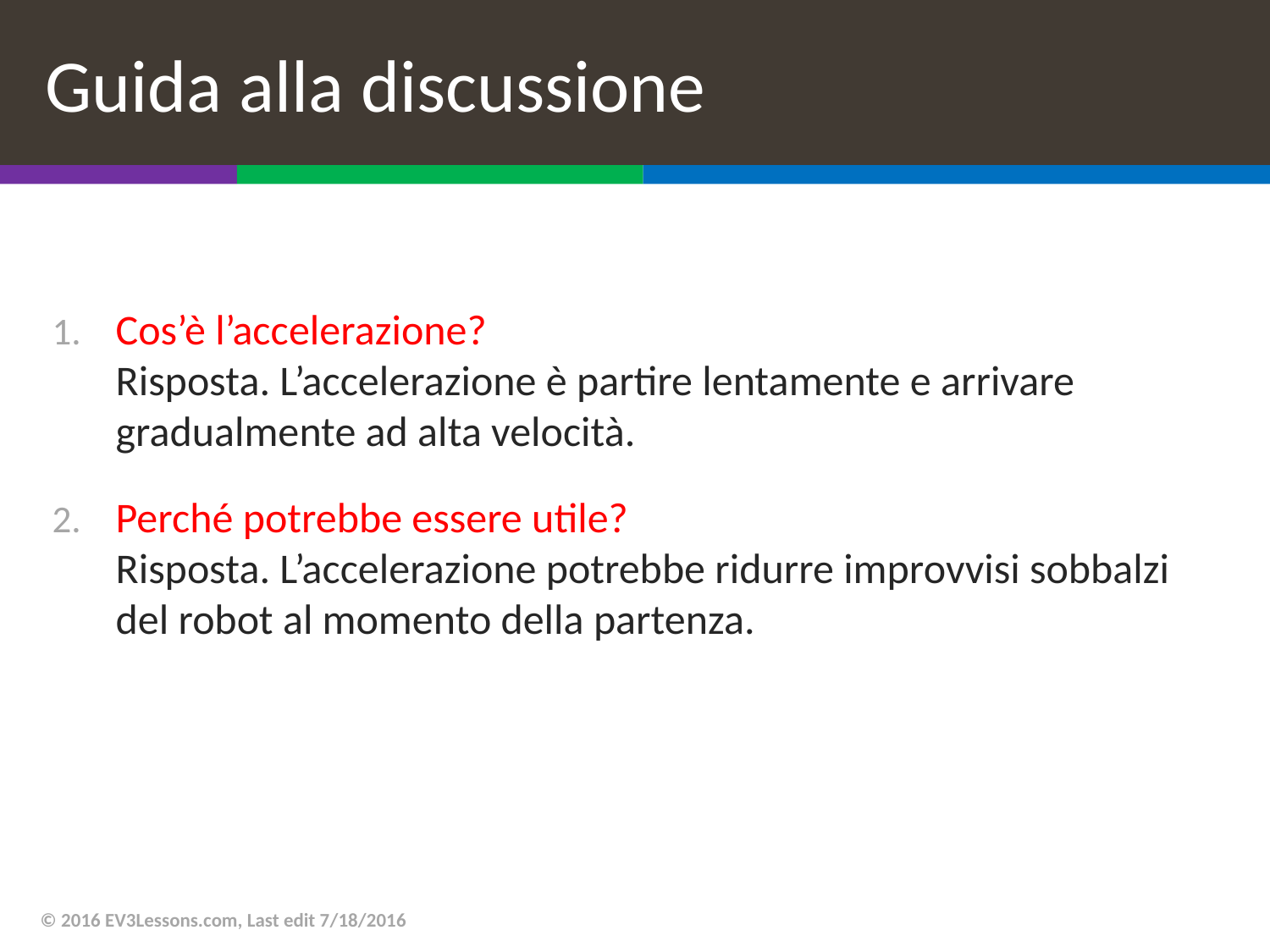

# Guida alla discussione
Cos’è l’accelerazione?
Risposta. L’accelerazione è partire lentamente e arrivare gradualmente ad alta velocità.
Perché potrebbe essere utile?
Risposta. L’accelerazione potrebbe ridurre improvvisi sobbalzi del robot al momento della partenza.

© 2016 EV3Lessons.com, Last edit 7/18/2016